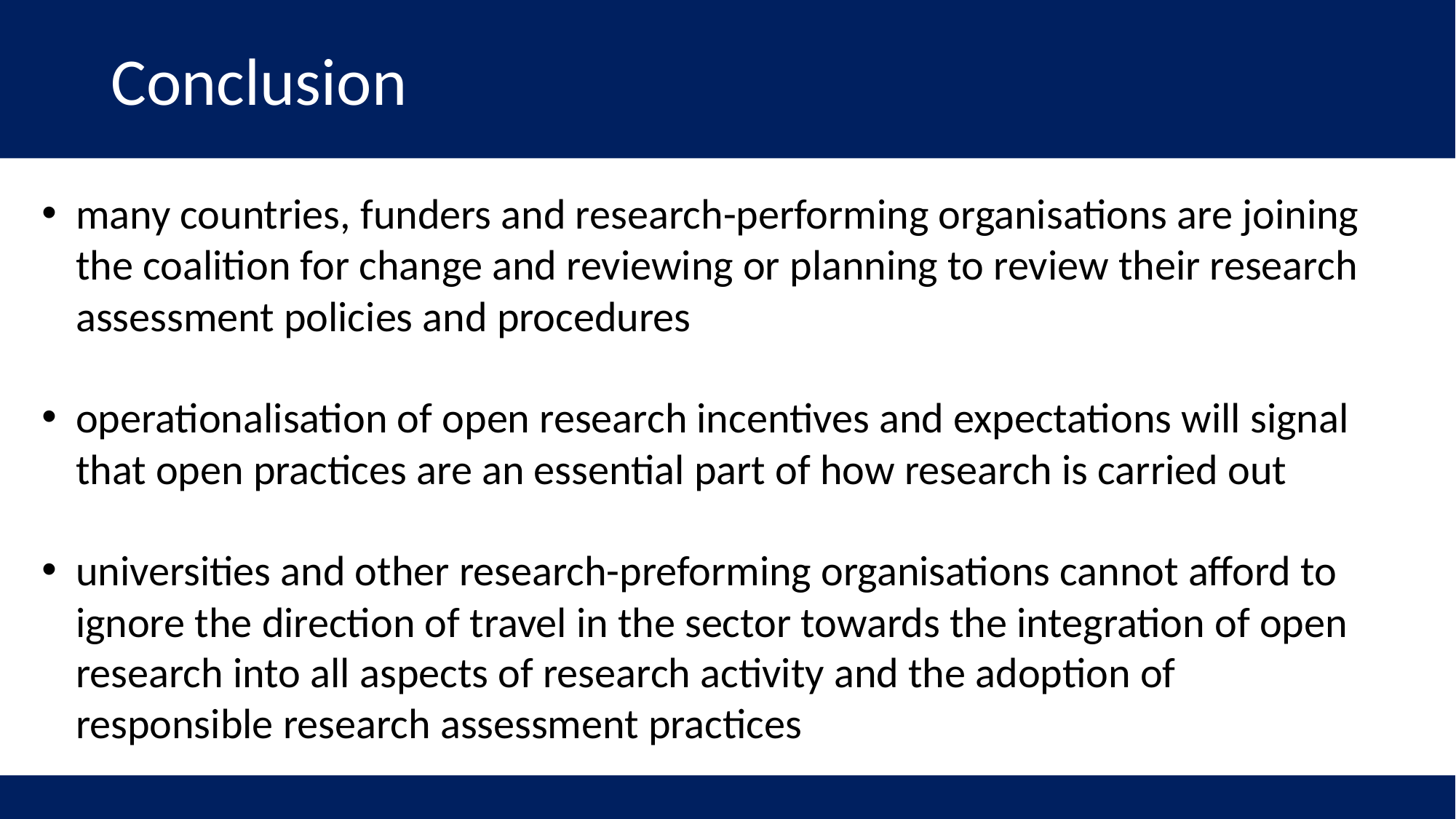

Conclusion
many countries, funders and research-performing organisations are joining the coalition for change and reviewing or planning to review their research assessment policies and procedures

operationalisation of open research incentives and expectations will signal that open practices are an essential part of how research is carried out

universities and other research-preforming organisations cannot afford to ignore the direction of travel in the sector towards the integration of open research into all aspects of research activity and the adoption of responsible research assessment practices